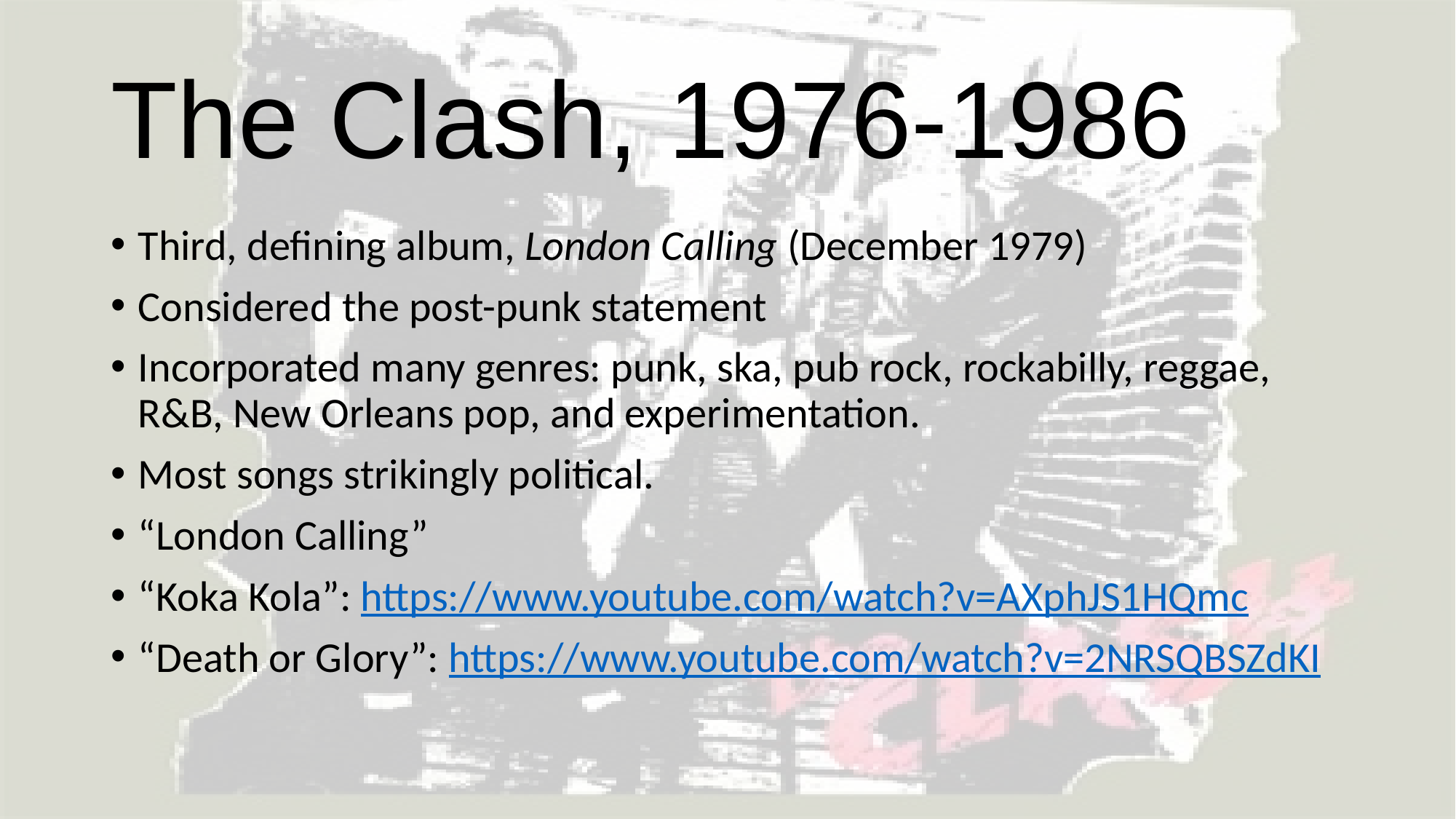

# The Clash, 1976-1986
Third, defining album, London Calling (December 1979)
Considered the post-punk statement
Incorporated many genres: punk, ska, pub rock, rockabilly, reggae, R&B, New Orleans pop, and experimentation.
Most songs strikingly political.
“London Calling”
“Koka Kola”: https://www.youtube.com/watch?v=AXphJS1HQmc
“Death or Glory”: https://www.youtube.com/watch?v=2NRSQBSZdKI